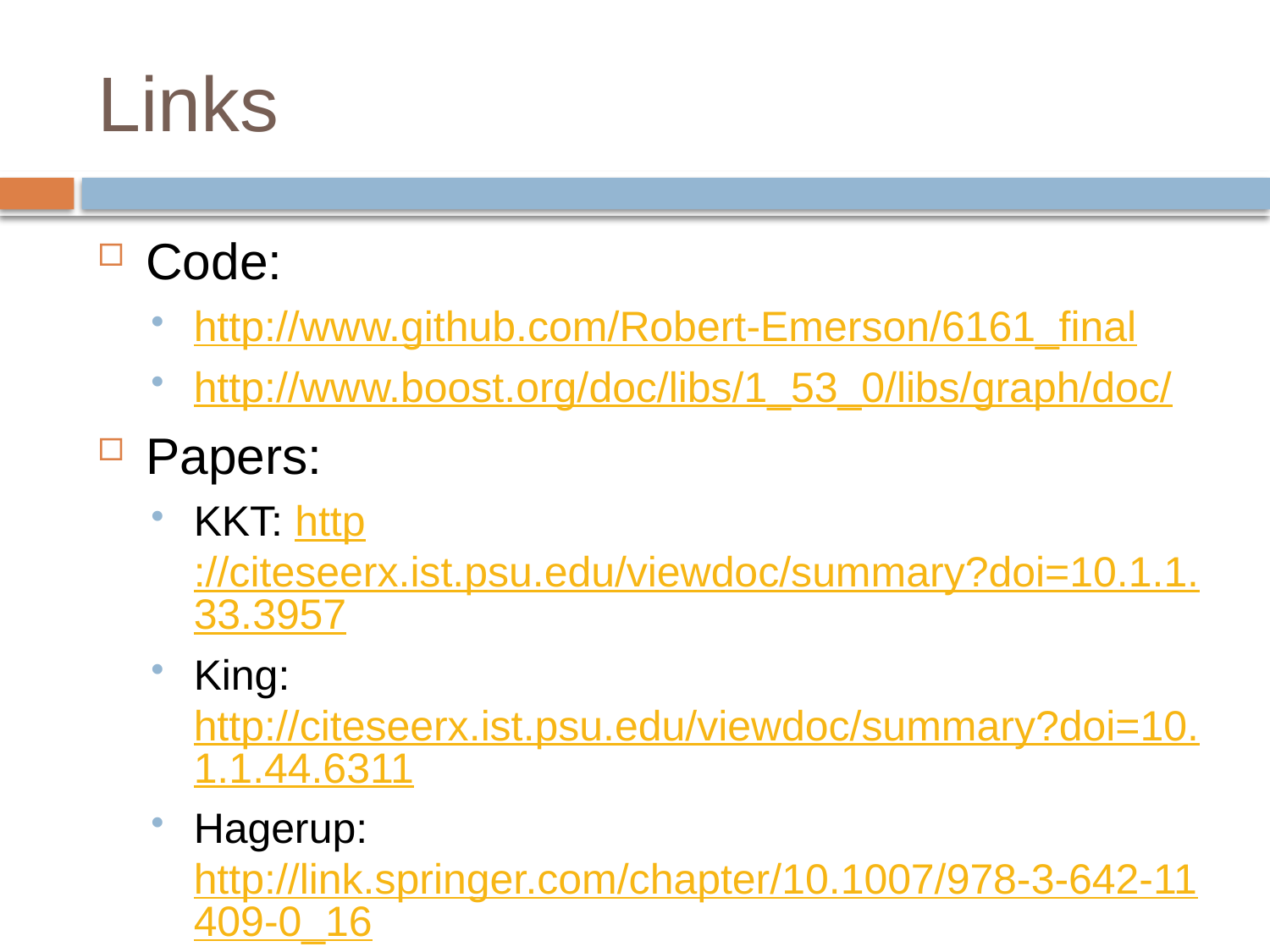

# Links
Code:
http://www.github.com/Robert-Emerson/6161_final
http://www.boost.org/doc/libs/1_53_0/libs/graph/doc/
Papers:
KKT: http://citeseerx.ist.psu.edu/viewdoc/summary?doi=10.1.1.33.3957
King: http://citeseerx.ist.psu.edu/viewdoc/summary?doi=10.1.1.44.6311
Hagerup: http://link.springer.com/chapter/10.1007/978-3-642-11409-0_16